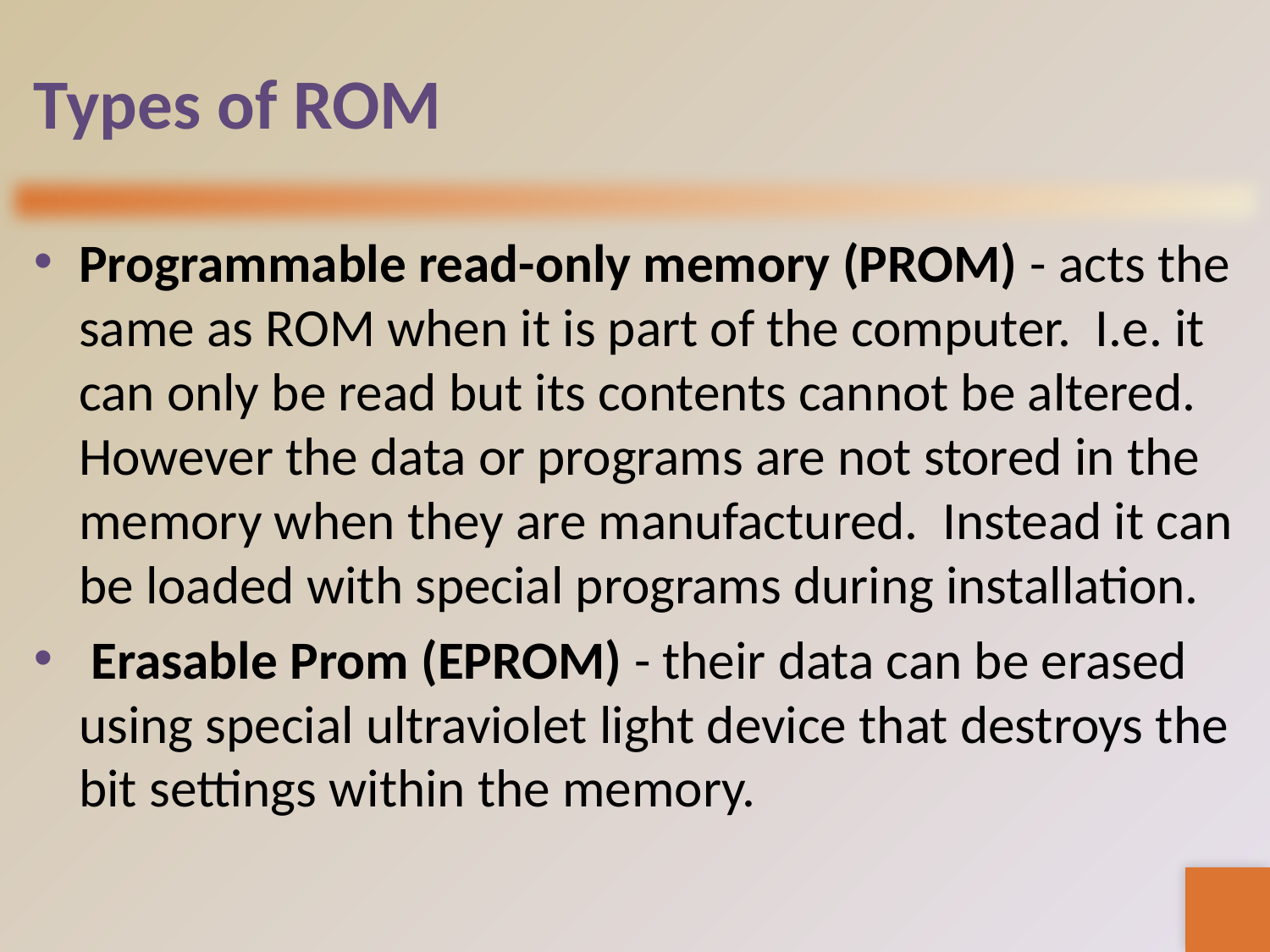

# Types of ROM
Programmable read-only memory (PROM) - acts the same as ROM when it is part of the computer.  I.e. it can only be read but its contents cannot be altered.  However the data or programs are not stored in the memory when they are manufactured.  Instead it can be loaded with special programs during installation.
 Erasable Prom (EPROM) - their data can be erased using special ultraviolet light device that destroys the bit settings within the memory.